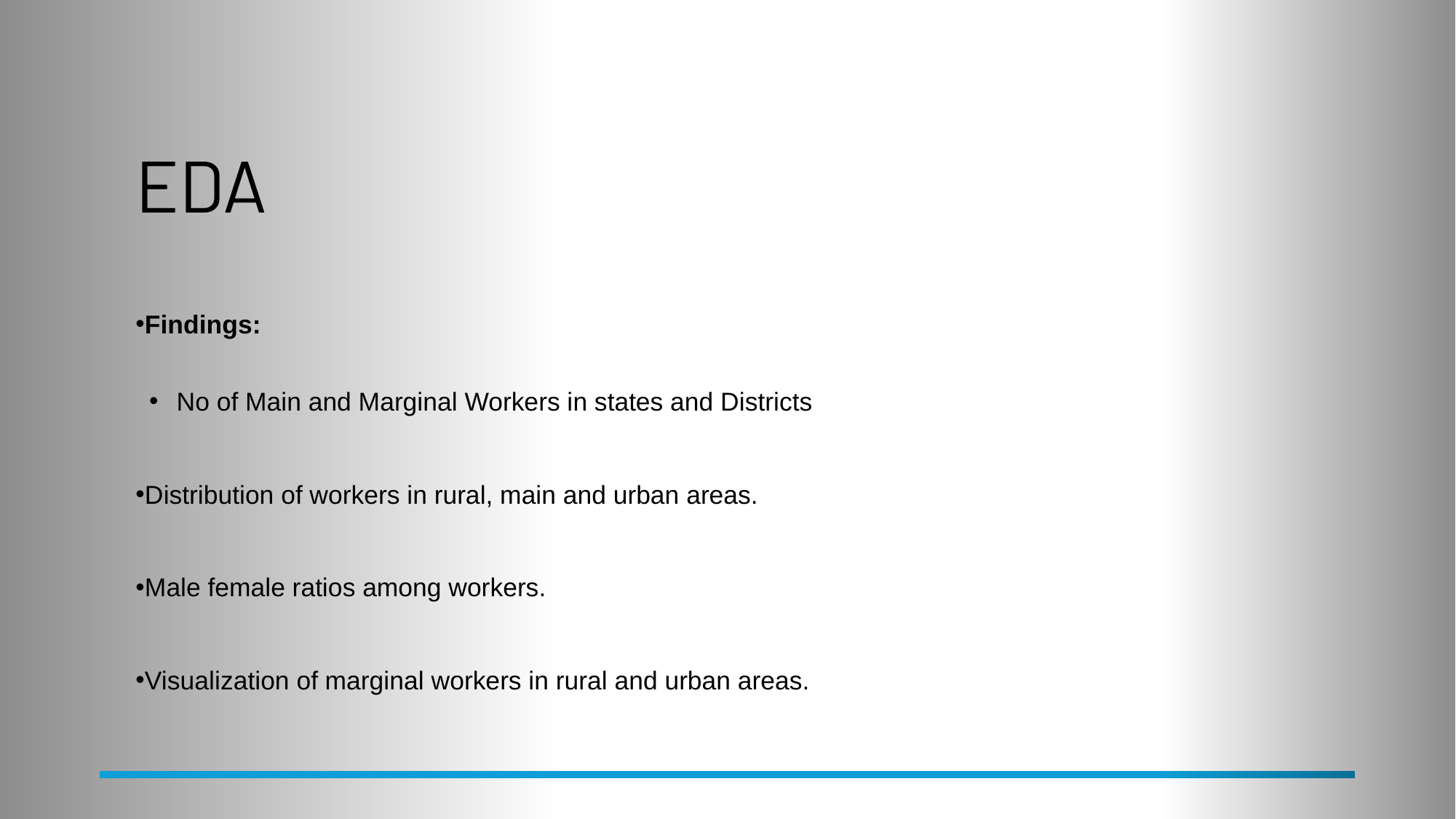

# EDA

Findings:
No of Main and Marginal Workers in states and Districts

Distribution of workers in rural, main and urban areas.

Male female ratios among workers.

Visualization of marginal workers in rural and urban areas.